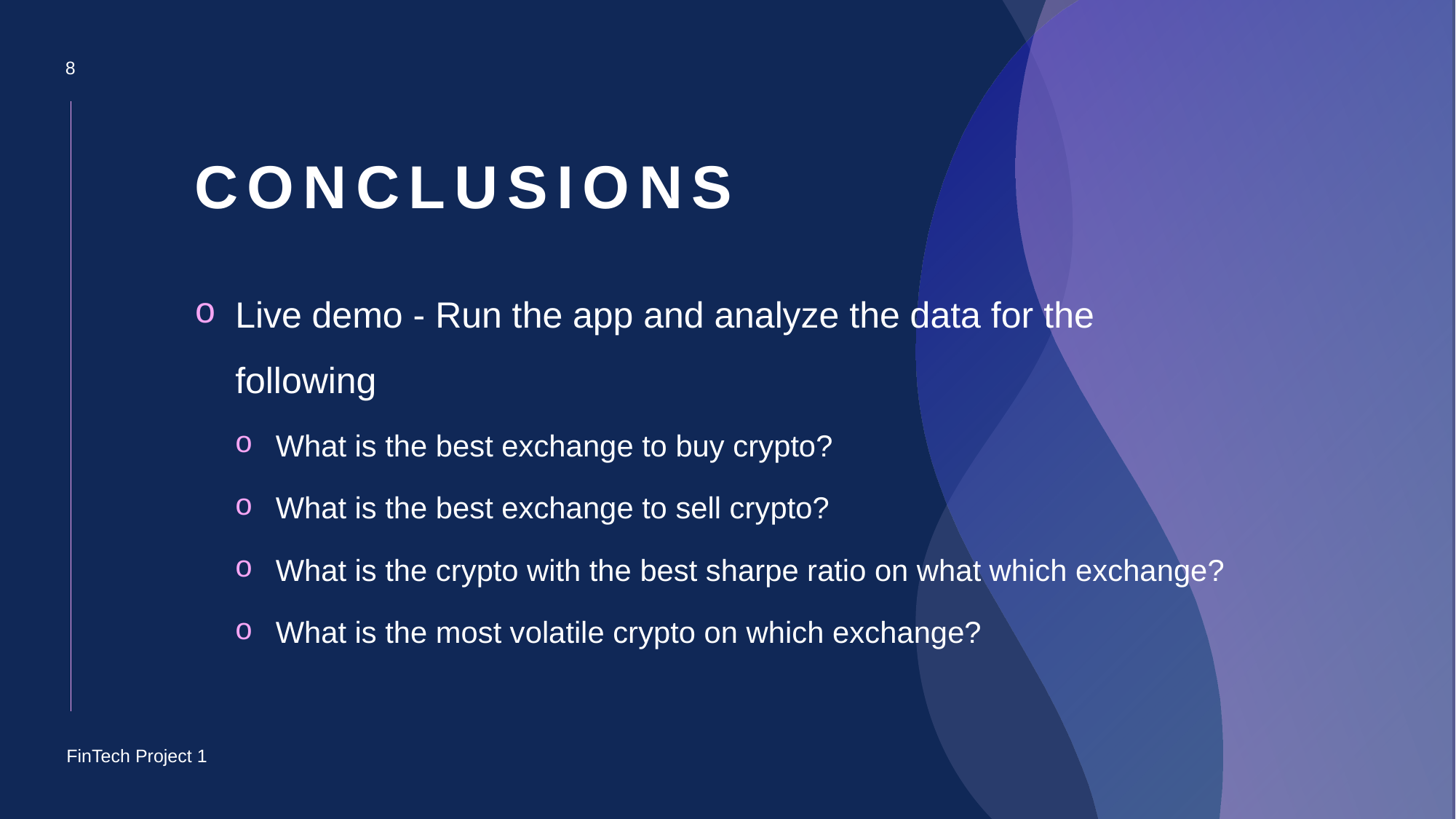

8
# cONCLUSIONS
Live demo - Run the app and analyze the data for the following
What is the best exchange to buy crypto?
What is the best exchange to sell crypto?
What is the crypto with the best sharpe ratio on what which exchange?
What is the most volatile crypto on which exchange?
FinTech Project 1